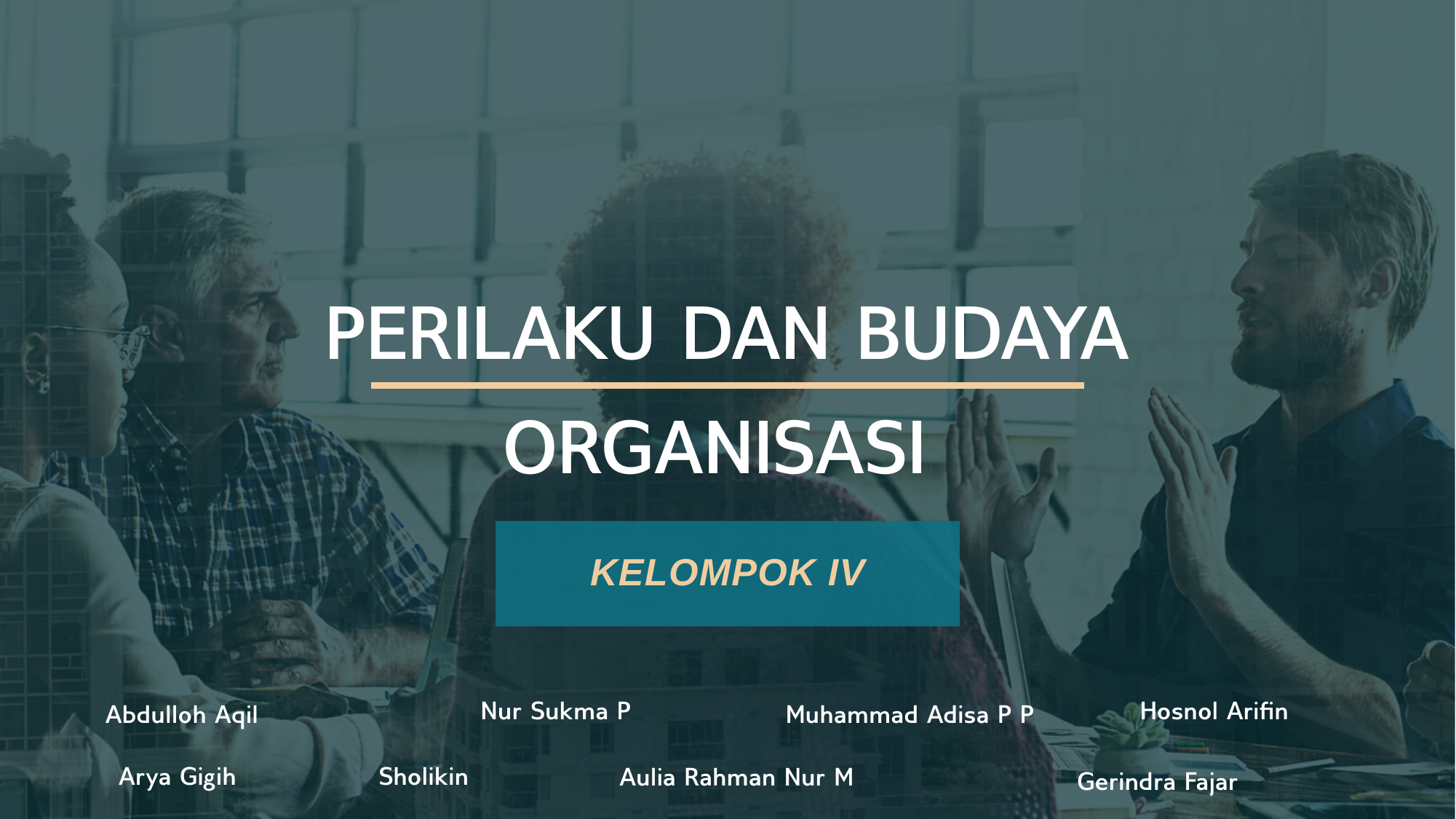

# PERILAKU DAN BUDAYA ORGANISASI

KELOMPOK IV
Nur Sukma P
Hosnol Arifin
Abdulloh Aqil
Muhammad Adisa P P
Arya Gigih
Sholikin
Aulia Rahman Nur M
Gerindra Fajar